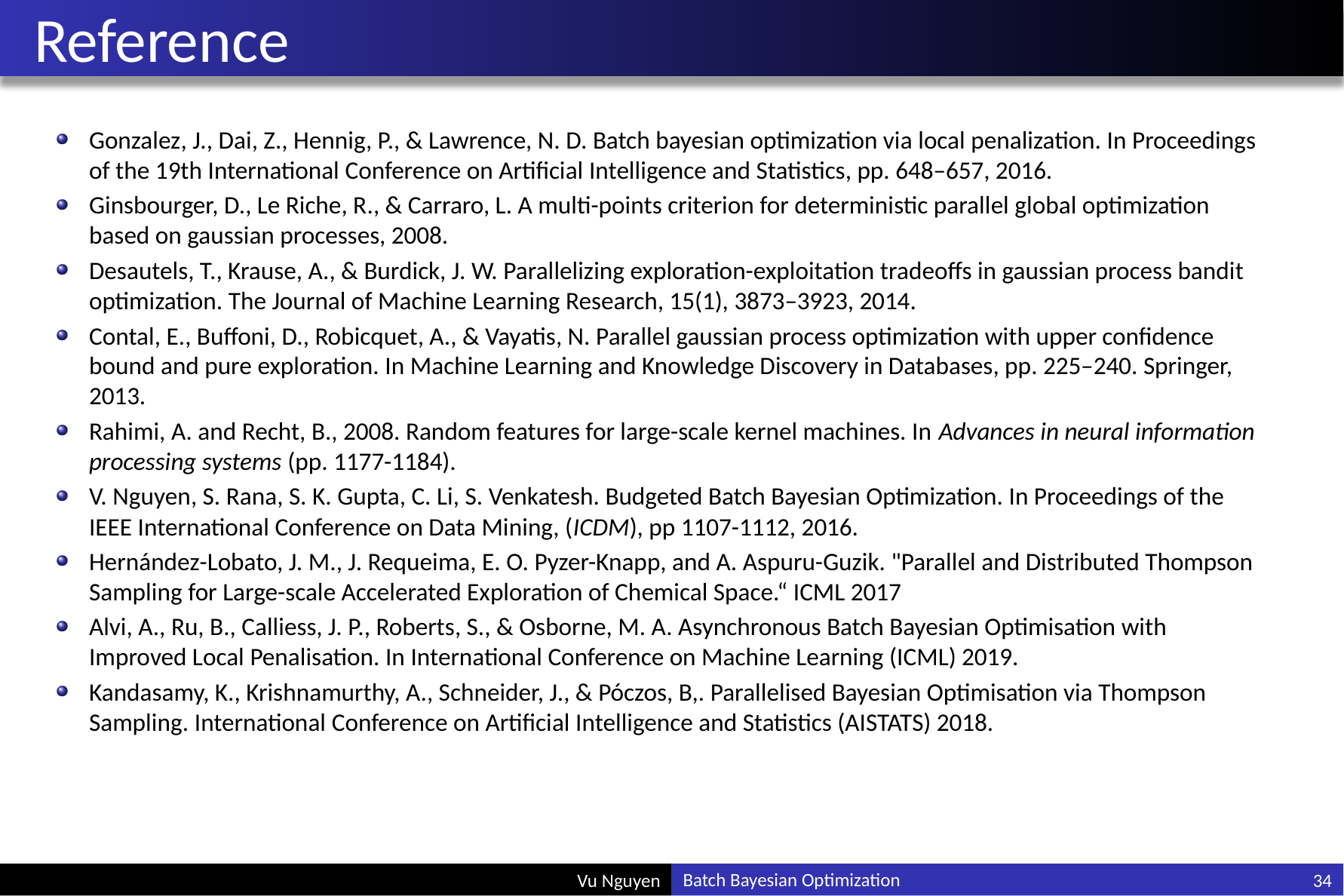

# Reference
Gonzalez, J., Dai, Z., Hennig, P., & Lawrence, N. D. Batch bayesian optimization via local penalization. In Proceedings of the 19th International Conference on Artificial Intelligence and Statistics, pp. 648–657, 2016.
Ginsbourger, D., Le Riche, R., & Carraro, L. A multi-points criterion for deterministic parallel global optimization based on gaussian processes, 2008.
Desautels, T., Krause, A., & Burdick, J. W. Parallelizing exploration-exploitation tradeoffs in gaussian process bandit optimization. The Journal of Machine Learning Research, 15(1), 3873–3923, 2014.
Contal, E., Buffoni, D., Robicquet, A., & Vayatis, N. Parallel gaussian process optimization with upper confidence bound and pure exploration. In Machine Learning and Knowledge Discovery in Databases, pp. 225–240. Springer, 2013.
Rahimi, A. and Recht, B., 2008. Random features for large-scale kernel machines. In Advances in neural information processing systems (pp. 1177-1184).
V. Nguyen, S. Rana, S. K. Gupta, C. Li, S. Venkatesh. Budgeted Batch Bayesian Optimization. In Proceedings of the IEEE International Conference on Data Mining, (ICDM), pp 1107-1112, 2016.
Hernández-Lobato, J. M., J. Requeima, E. O. Pyzer-Knapp, and A. Aspuru-Guzik. "Parallel and Distributed Thompson Sampling for Large-scale Accelerated Exploration of Chemical Space.“ ICML 2017
Alvi, A., Ru, B., Calliess, J. P., Roberts, S., & Osborne, M. A. Asynchronous Batch Bayesian Optimisation with Improved Local Penalisation. In International Conference on Machine Learning (ICML) 2019.
Kandasamy, K., Krishnamurthy, A., Schneider, J., & Póczos, B,. Parallelised Bayesian Optimisation via Thompson Sampling. International Conference on Artificial Intelligence and Statistics (AISTATS) 2018.

34
Batch Bayesian Optimization